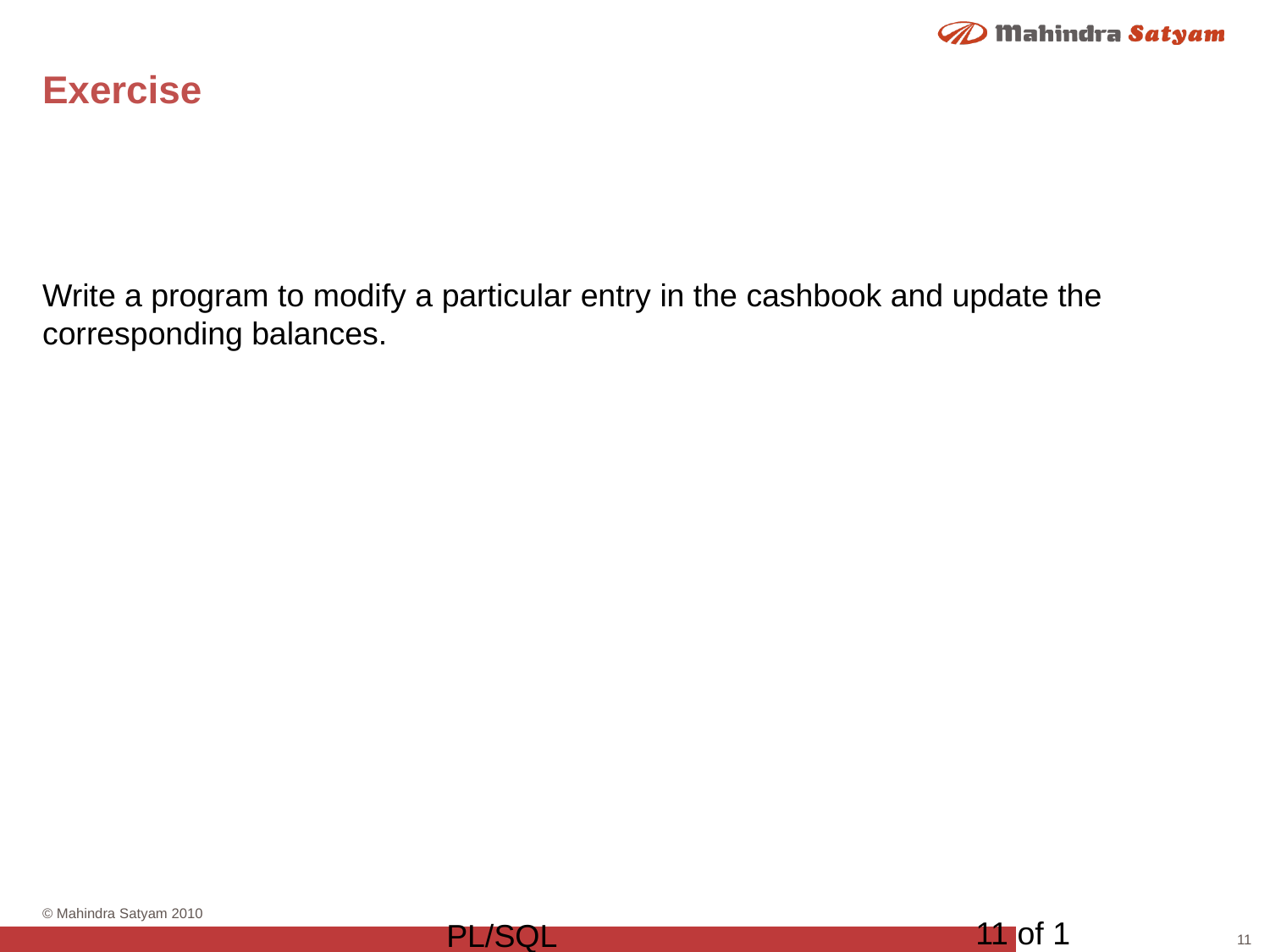

# Exercise
Write a program to modify a particular entry in the cashbook and update the corresponding balances.
11 of 1
PL/SQL